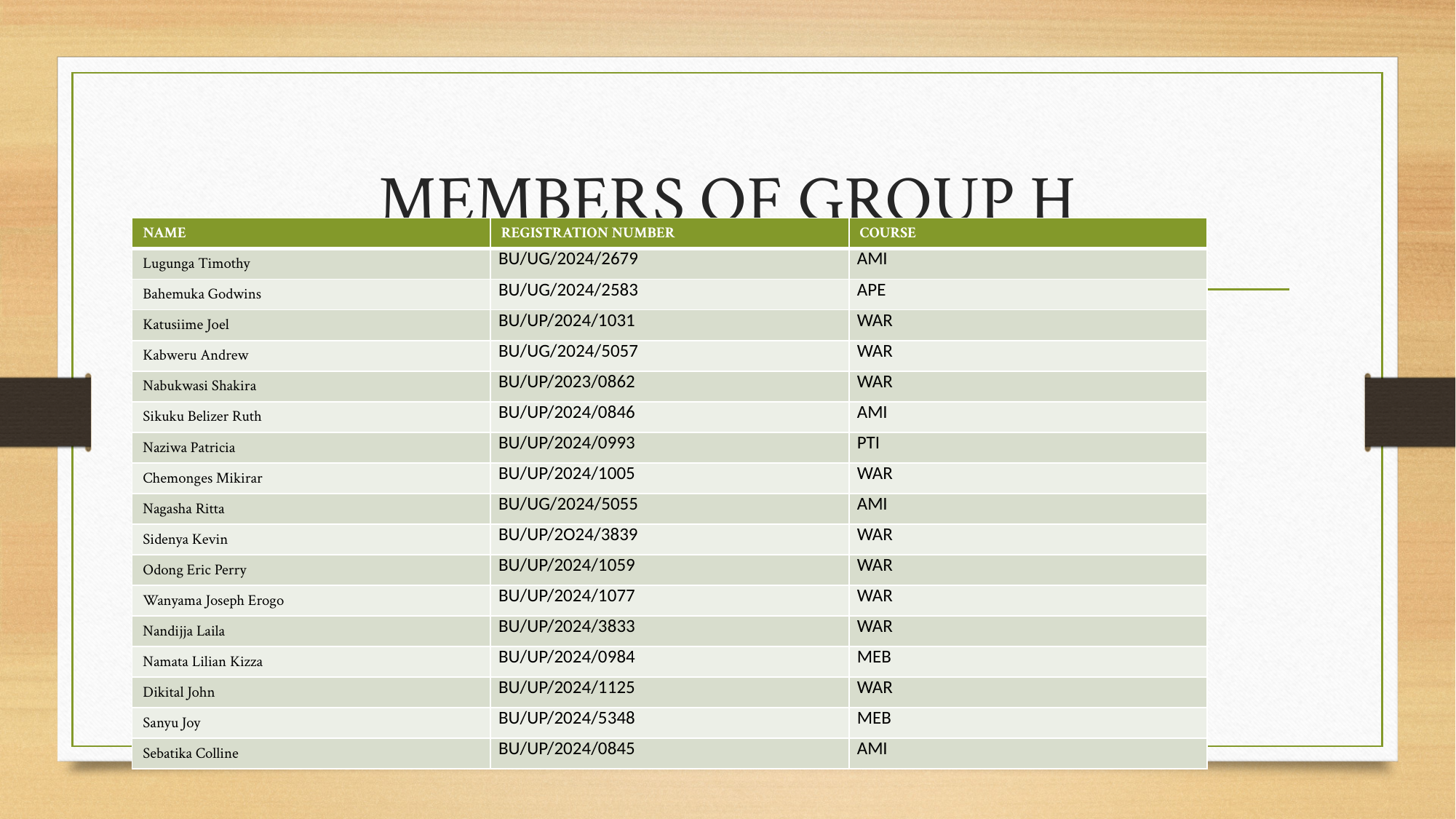

# MEMBERS OF GROUP H
| NAME | REGISTRATION NUMBER | COURSE |
| --- | --- | --- |
| Lugunga Timothy | BU/UG/2024/2679 | AMI |
| Bahemuka Godwins | BU/UG/2024/2583 | APE |
| Katusiime Joel | BU/UP/2024/1031 | WAR |
| Kabweru Andrew | BU/UG/2024/5057 | WAR |
| Nabukwasi Shakira | BU/UP/2023/0862 | WAR |
| Sikuku Belizer Ruth | BU/UP/2024/0846 | AMI |
| Naziwa Patricia | BU/UP/2024/0993 | PTI |
| Chemonges Mikirar | BU/UP/2024/1005 | WAR |
| Nagasha Ritta | BU/UG/2024/5055 | AMI |
| Sidenya Kevin | BU/UP/2O24/3839 | WAR |
| Odong Eric Perry | BU/UP/2024/1059 | WAR |
| Wanyama Joseph Erogo | BU/UP/2024/1077 | WAR |
| Nandijja Laila | BU/UP/2024/3833 | WAR |
| Namata Lilian Kizza | BU/UP/2024/0984 | MEB |
| Dikital John | BU/UP/2024/1125 | WAR |
| Sanyu Joy | BU/UP/2024/5348 | MEB |
| Sebatika Colline | BU/UP/2024/0845 | AMI |